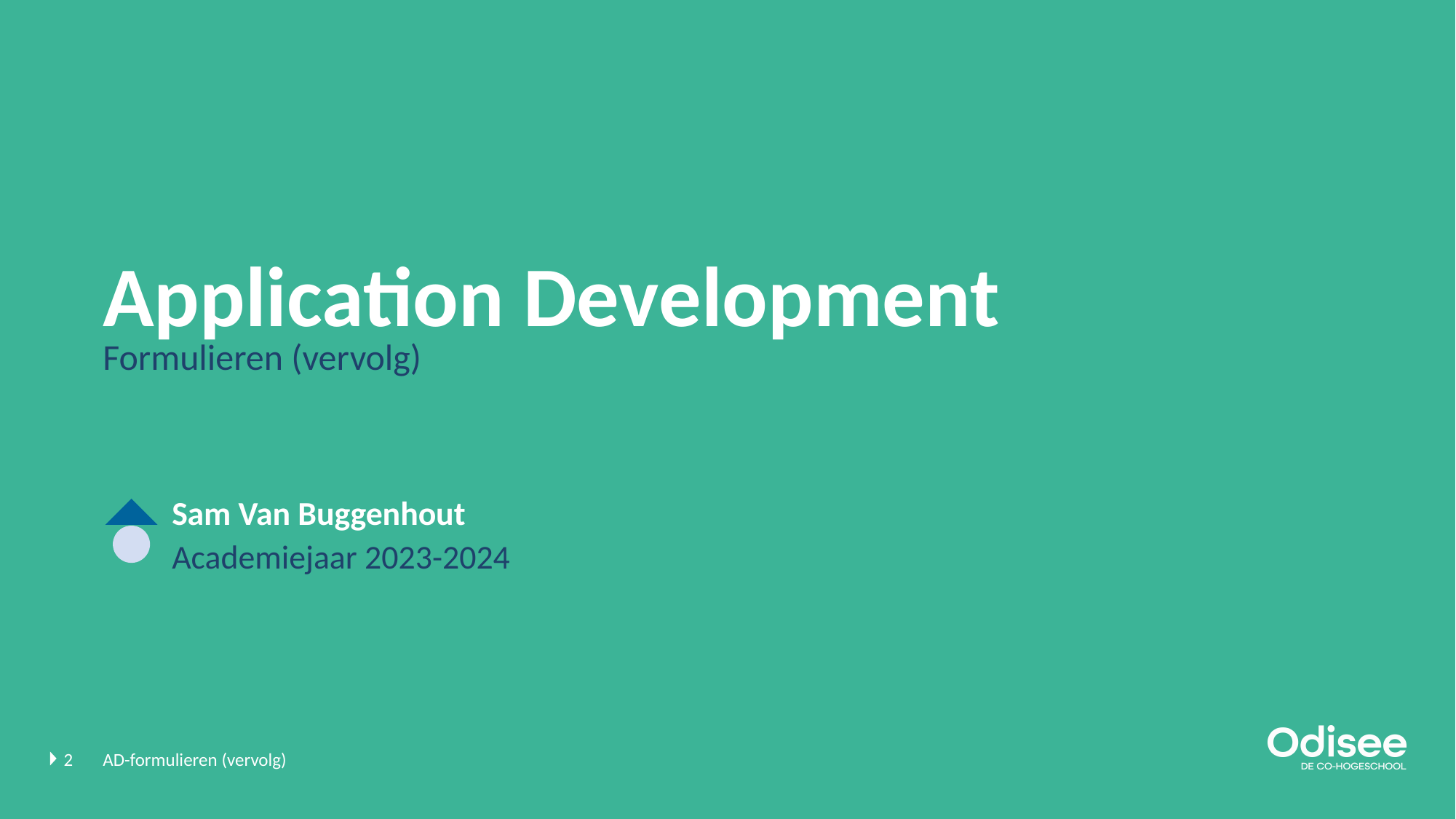

# Application Development
Formulieren (vervolg)
Sam Van Buggenhout
Academiejaar 2023-2024
2
AD-formulieren (vervolg)